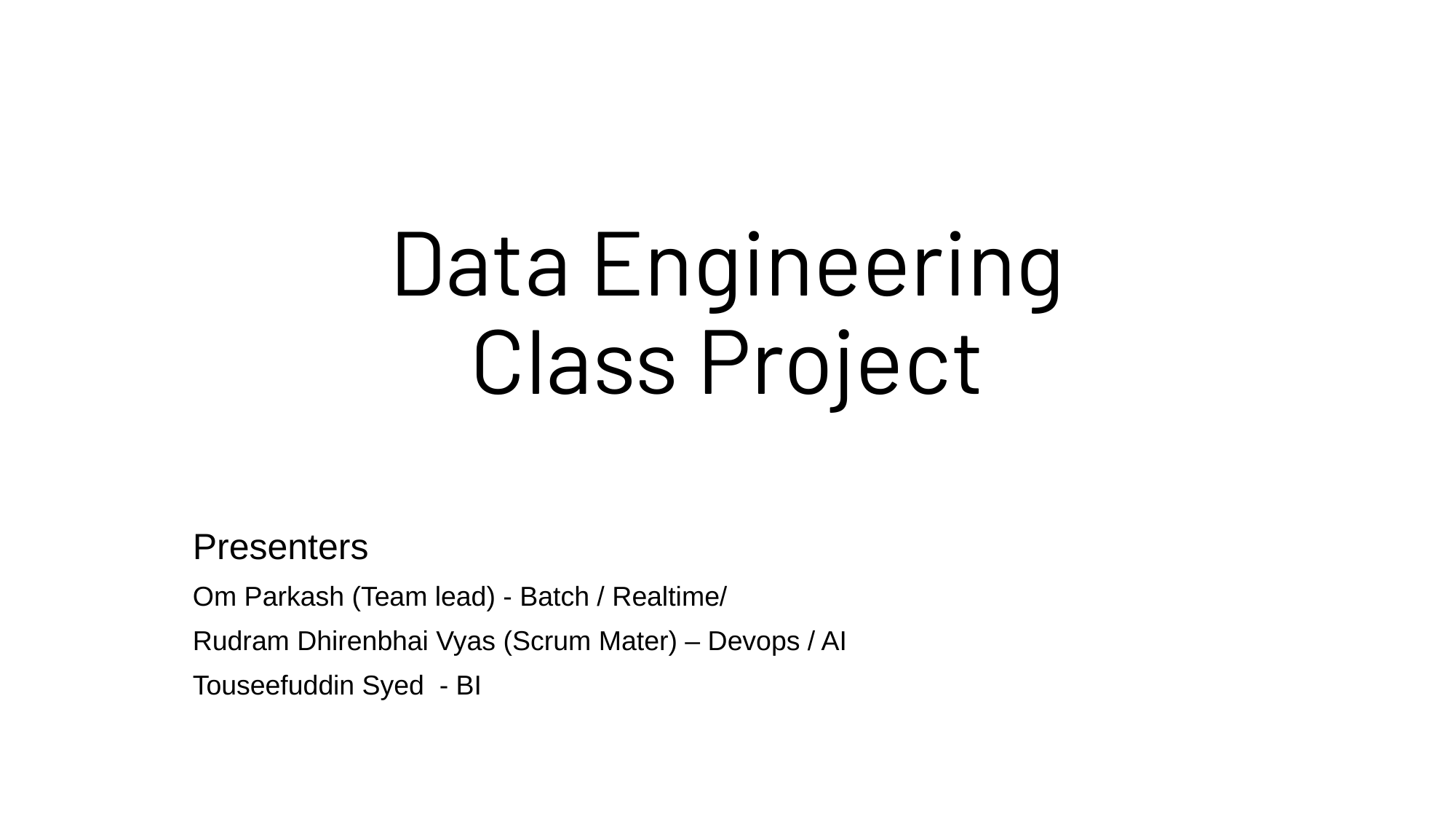

# Data Engineering Class Project
Presenters
Om Parkash (Team lead) - Batch / Realtime/
Rudram Dhirenbhai Vyas (Scrum Mater) – Devops / AI
Touseefuddin Syed  - BI